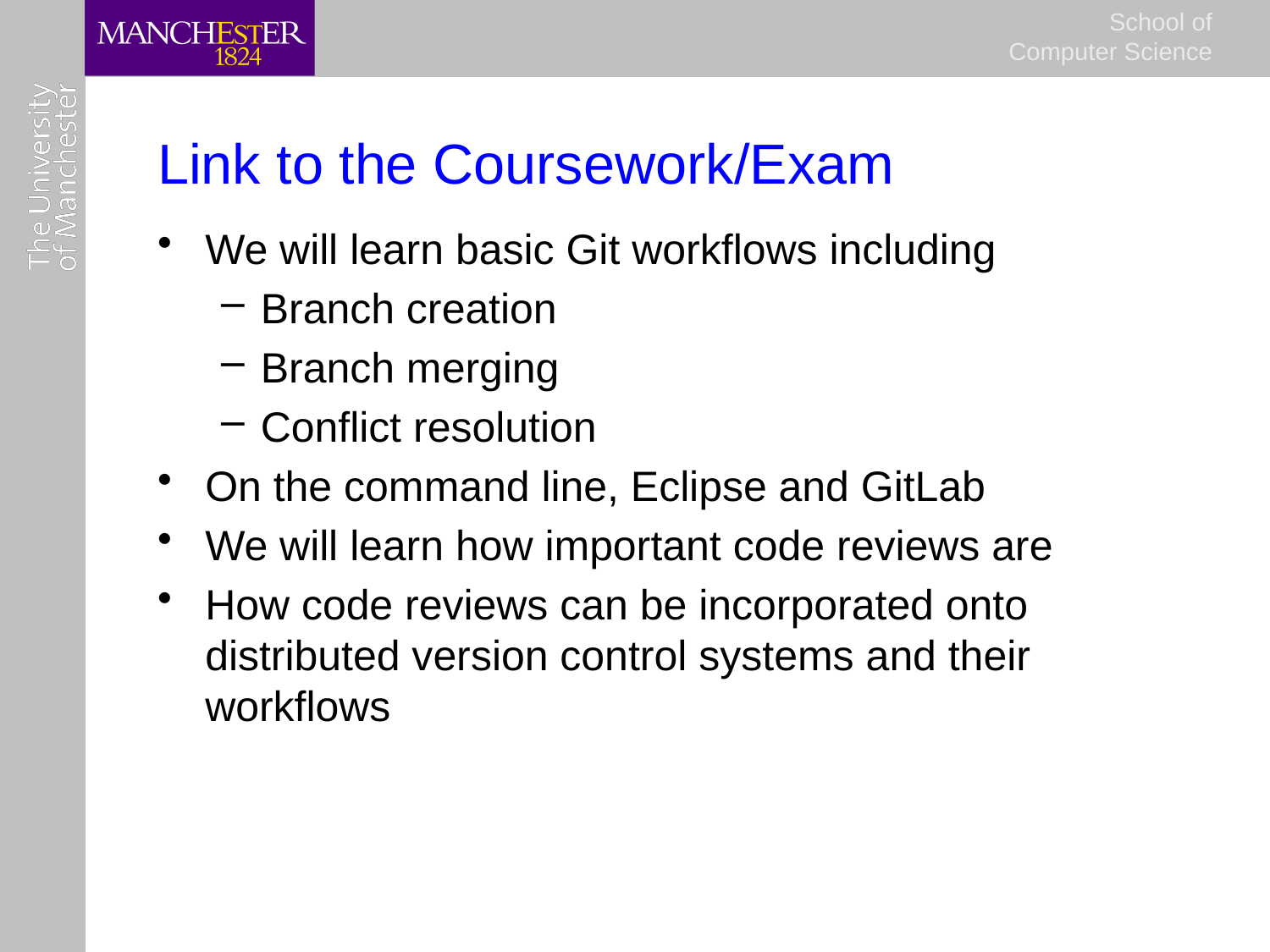

# Link to the Coursework/Exam
We will learn basic Git workflows including
Branch creation
Branch merging
Conflict resolution
On the command line, Eclipse and GitLab
We will learn how important code reviews are
How code reviews can be incorporated onto distributed version control systems and their workflows